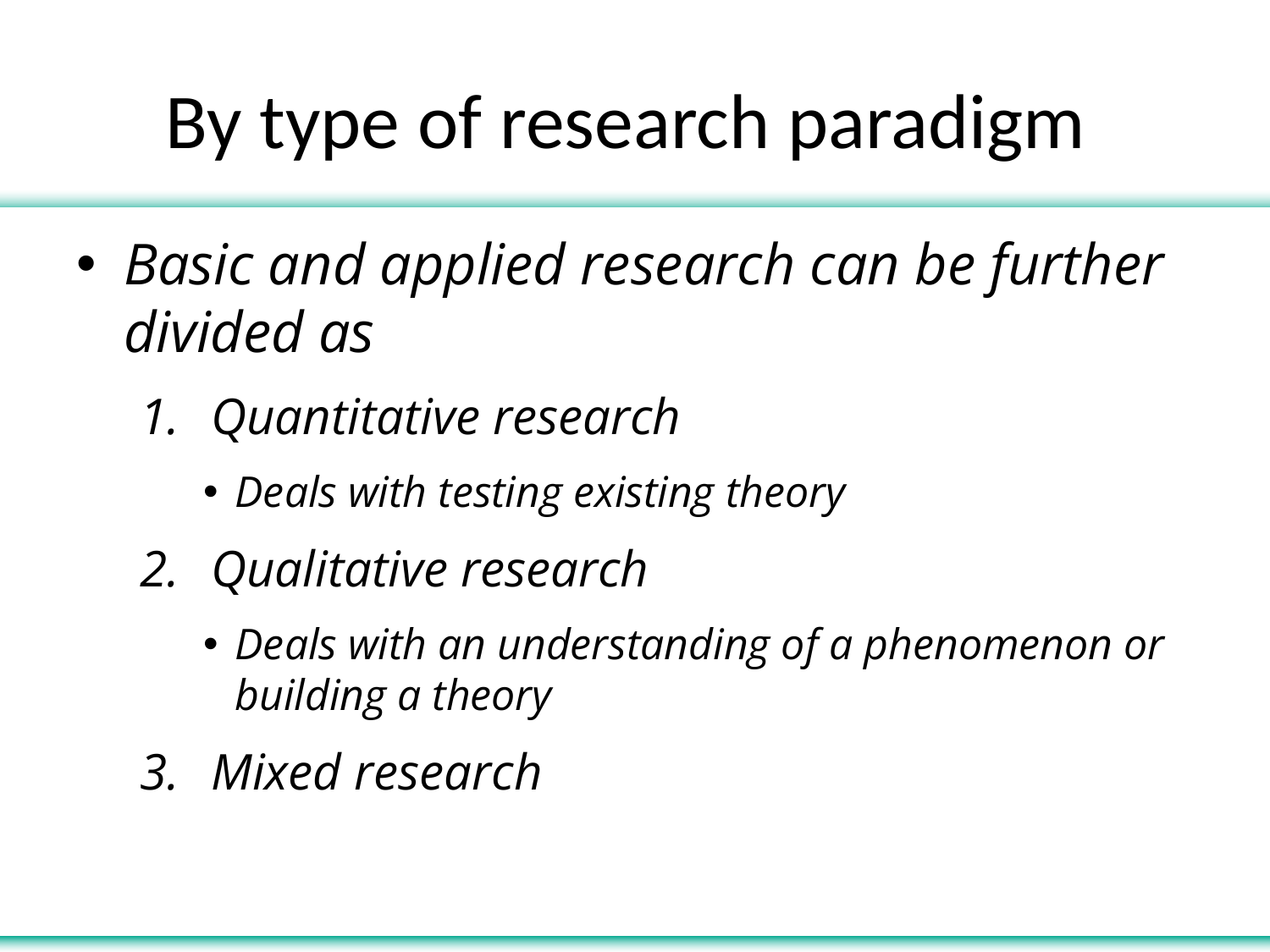

# By type of research paradigm
Basic and applied research can be further divided as
Quantitative research
Deals with testing existing theory
Qualitative research
Deals with an understanding of a phenomenon or building a theory
Mixed research